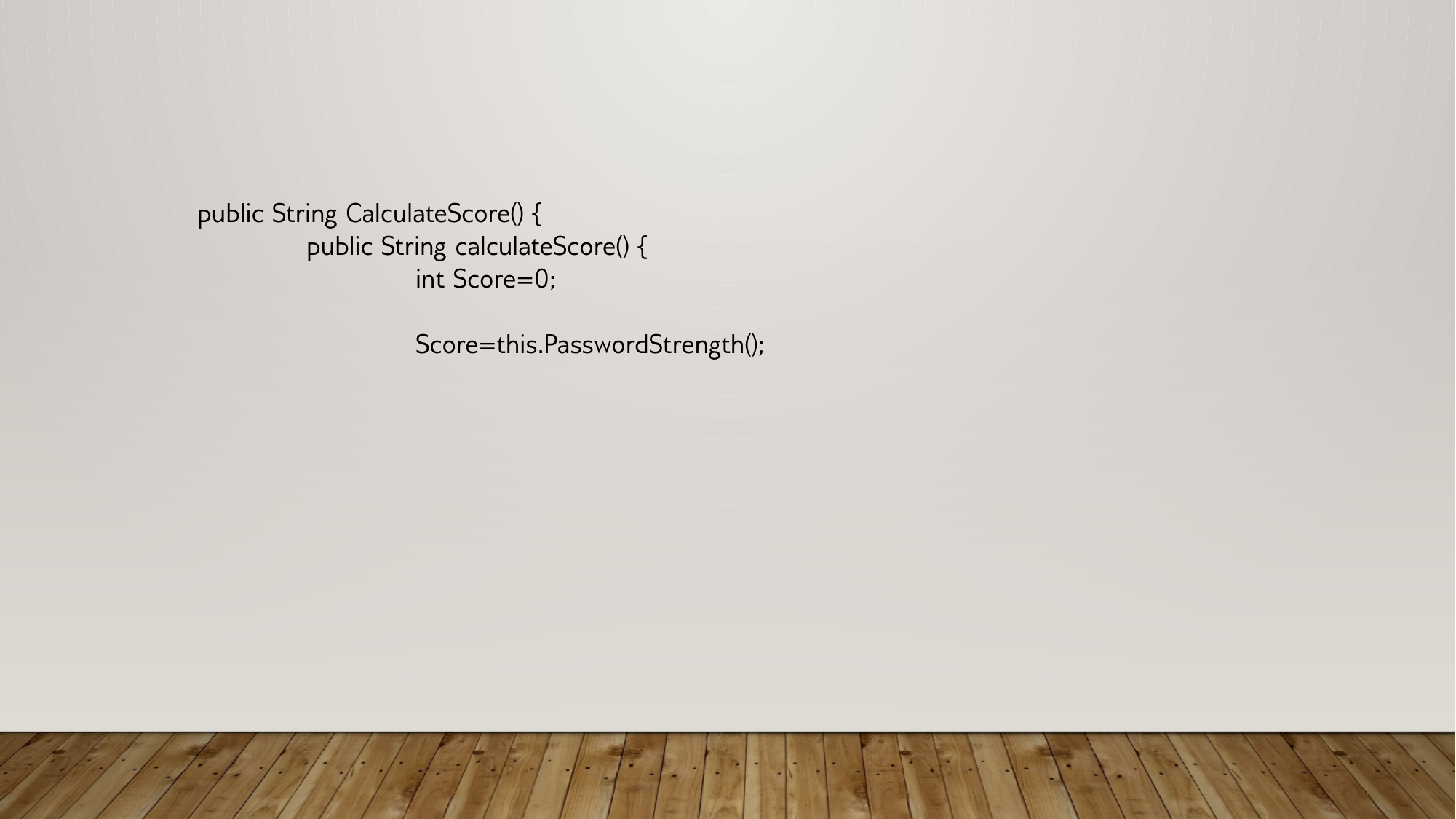

public String CalculateScore() {
	public String calculateScore() {
		int Score=0;

		Score=this.PasswordStrength();